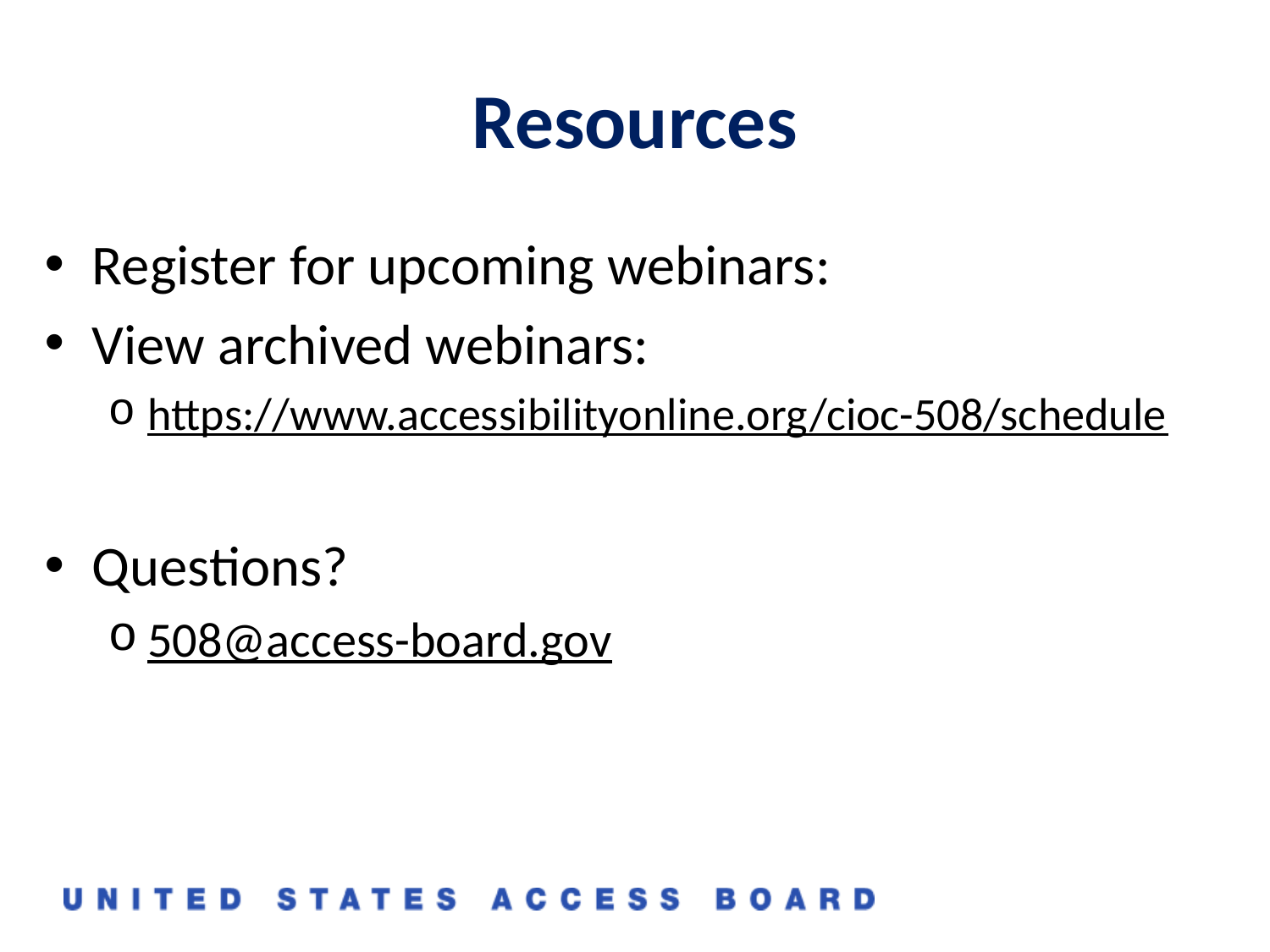

# Resources
Register for upcoming webinars:
View archived webinars:
https://www.accessibilityonline.org/cioc-508/schedule

Questions?
508@access-board.gov